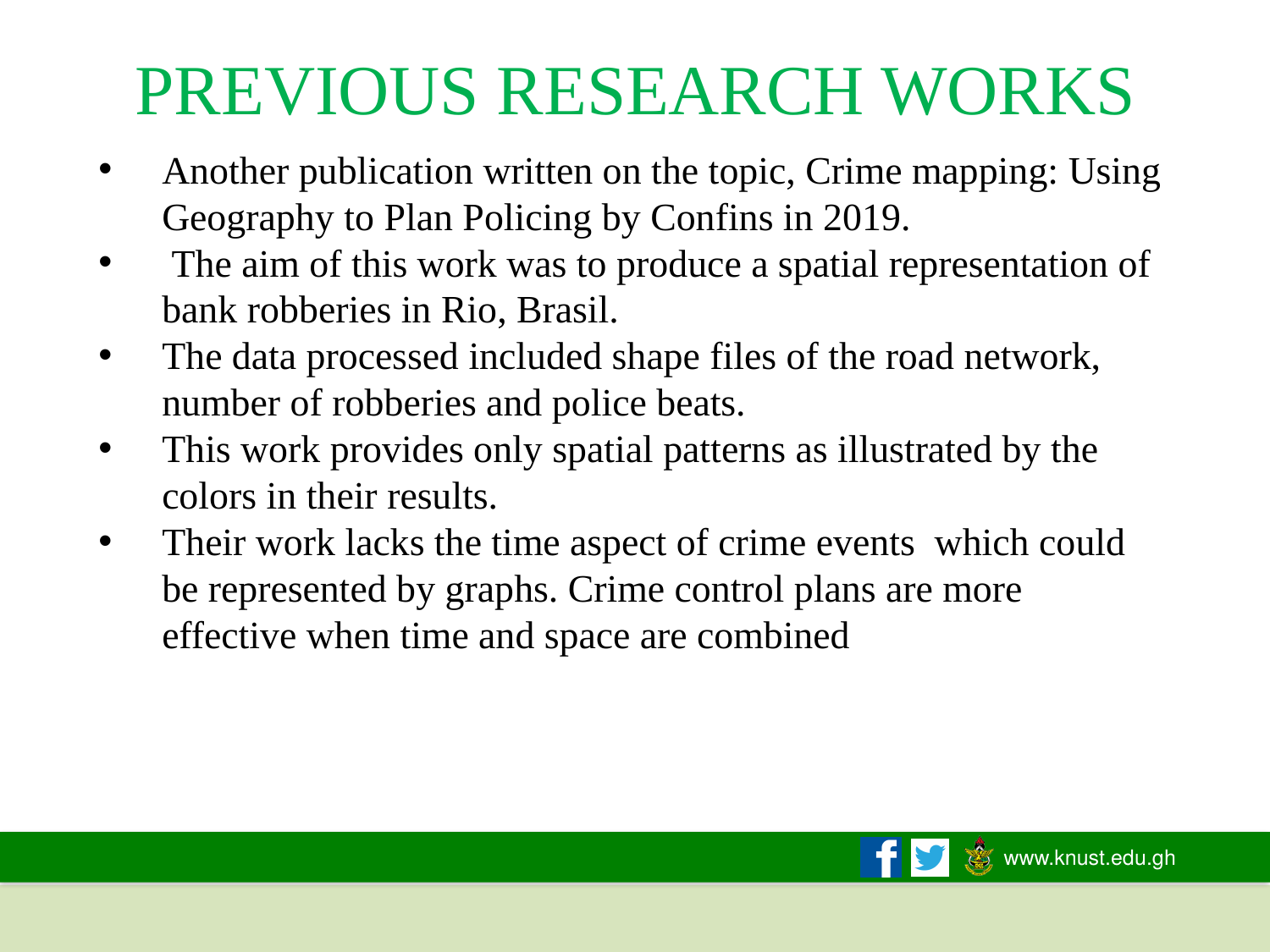

# PREVIOUS RESEARCH WORKS
Another publication written on the topic, Crime mapping: Using Geography to Plan Policing by Confins in 2019.
 The aim of this work was to produce a spatial representation of bank robberies in Rio, Brasil.
The data processed included shape files of the road network, number of robberies and police beats.
This work provides only spatial patterns as illustrated by the colors in their results.
Their work lacks the time aspect of crime events  which could be represented by graphs. Crime control plans are more effective when time and space are combined